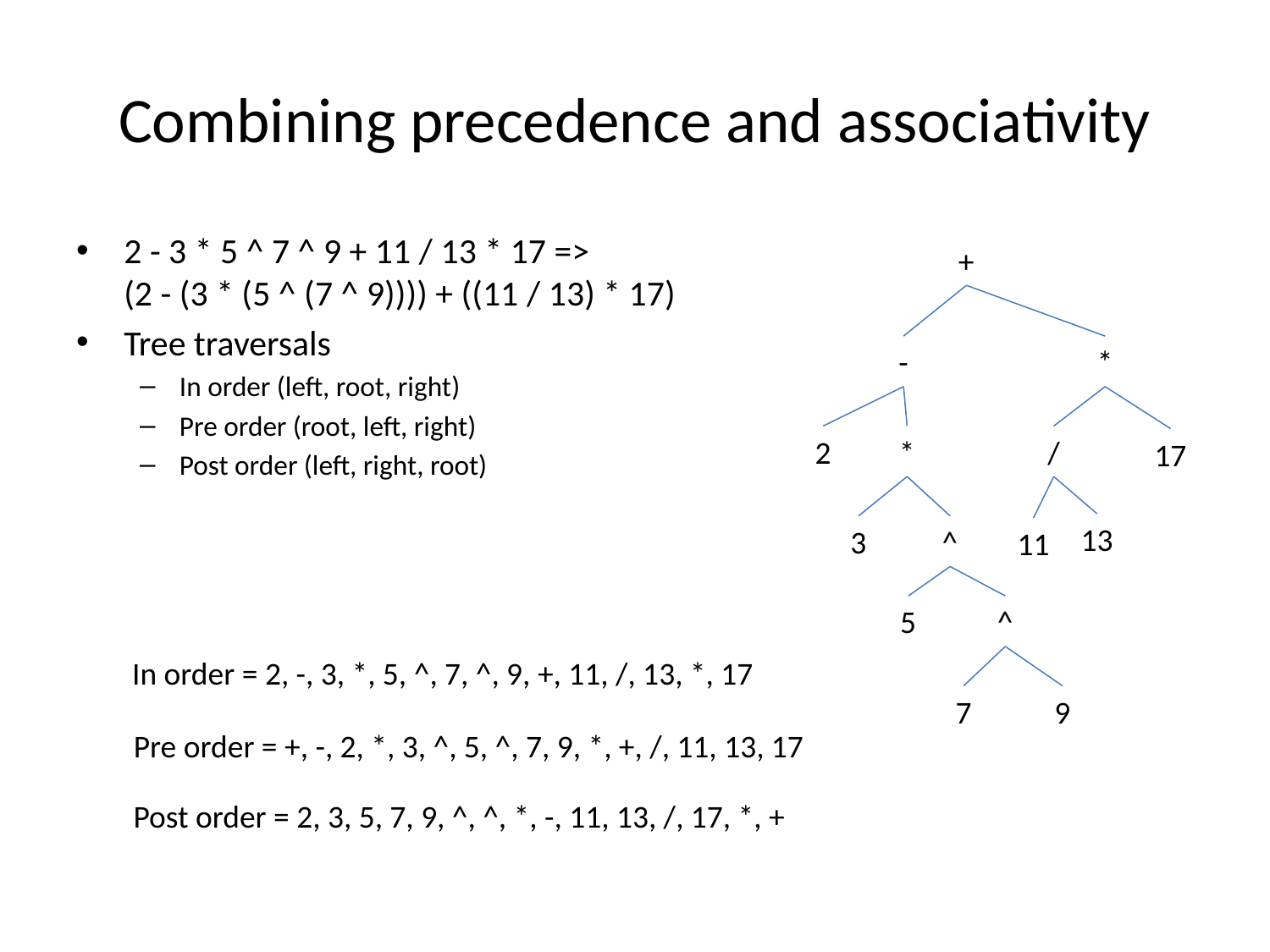

# Combining precedence and associativity
2 - 3 * 5 ^ 7 ^ 9 + 11 / 13 * 17 =>
(2 - (3 * (5 ^ (7 ^ 9)))) + ((11 / 13) * 17)
Tree traversals
In order (left, root, right)
Pre order (root, left, right)
Post order (left, right, root)
+
-
*
2
*
/
17
13
3
^
11
5
^
In order = 2, -, 3, *, 5, ^, 7, ^, 9, +, 11, /, 13, *, 17
7
9
Pre order = +, -, 2, *, 3, ^, 5, ^, 7, 9, *, +, /, 11, 13, 17
Post order = 2, 3, 5, 7, 9, ^, ^, *, -, 11, 13, /, 17, *, +